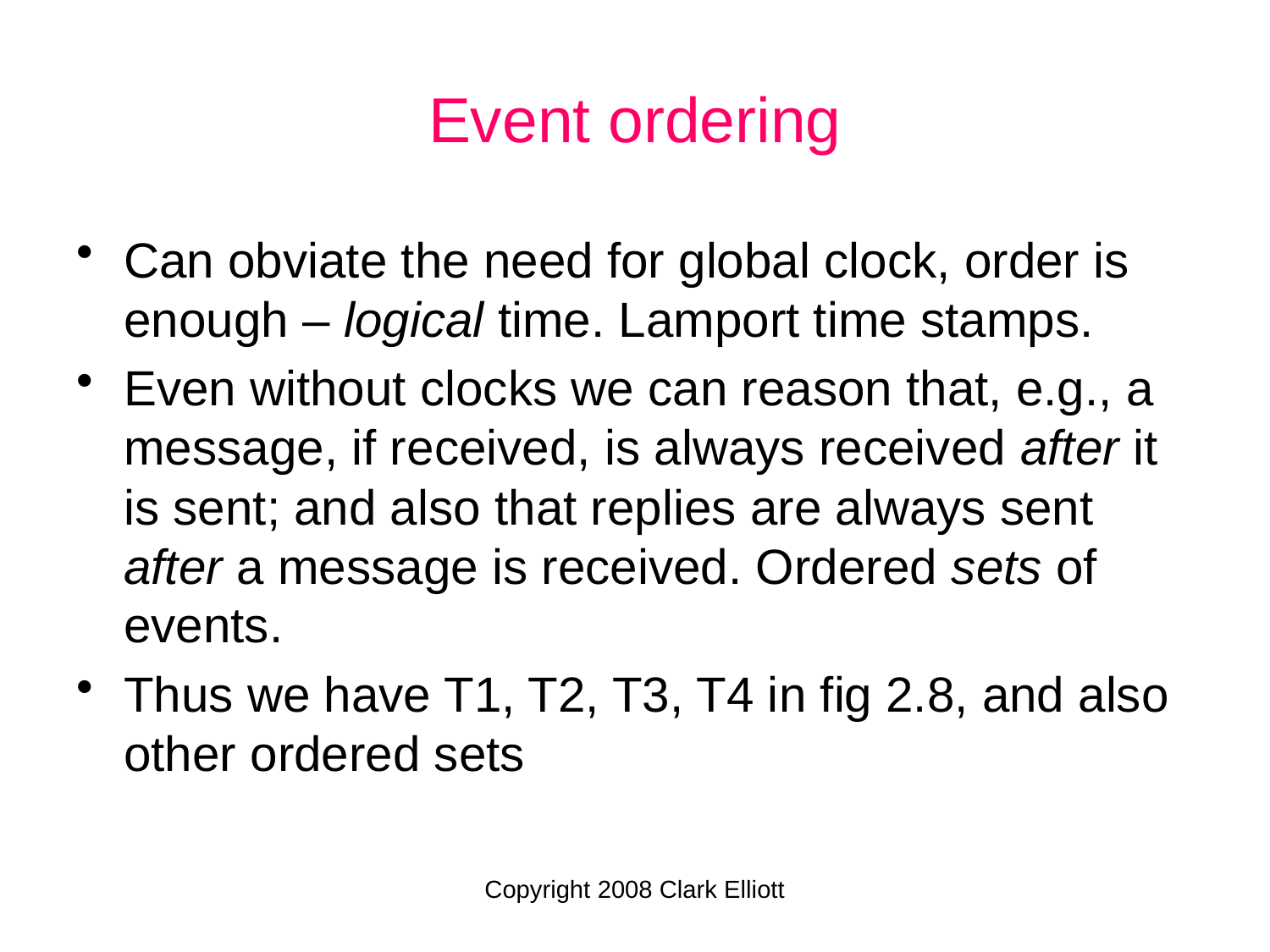

# Event ordering
Can obviate the need for global clock, order is enough – logical time. Lamport time stamps.
Even without clocks we can reason that, e.g., a message, if received, is always received after it is sent; and also that replies are always sent after a message is received. Ordered sets of events.
Thus we have T1, T2, T3, T4 in fig 2.8, and also other ordered sets

Copyright 2008 Clark Elliott